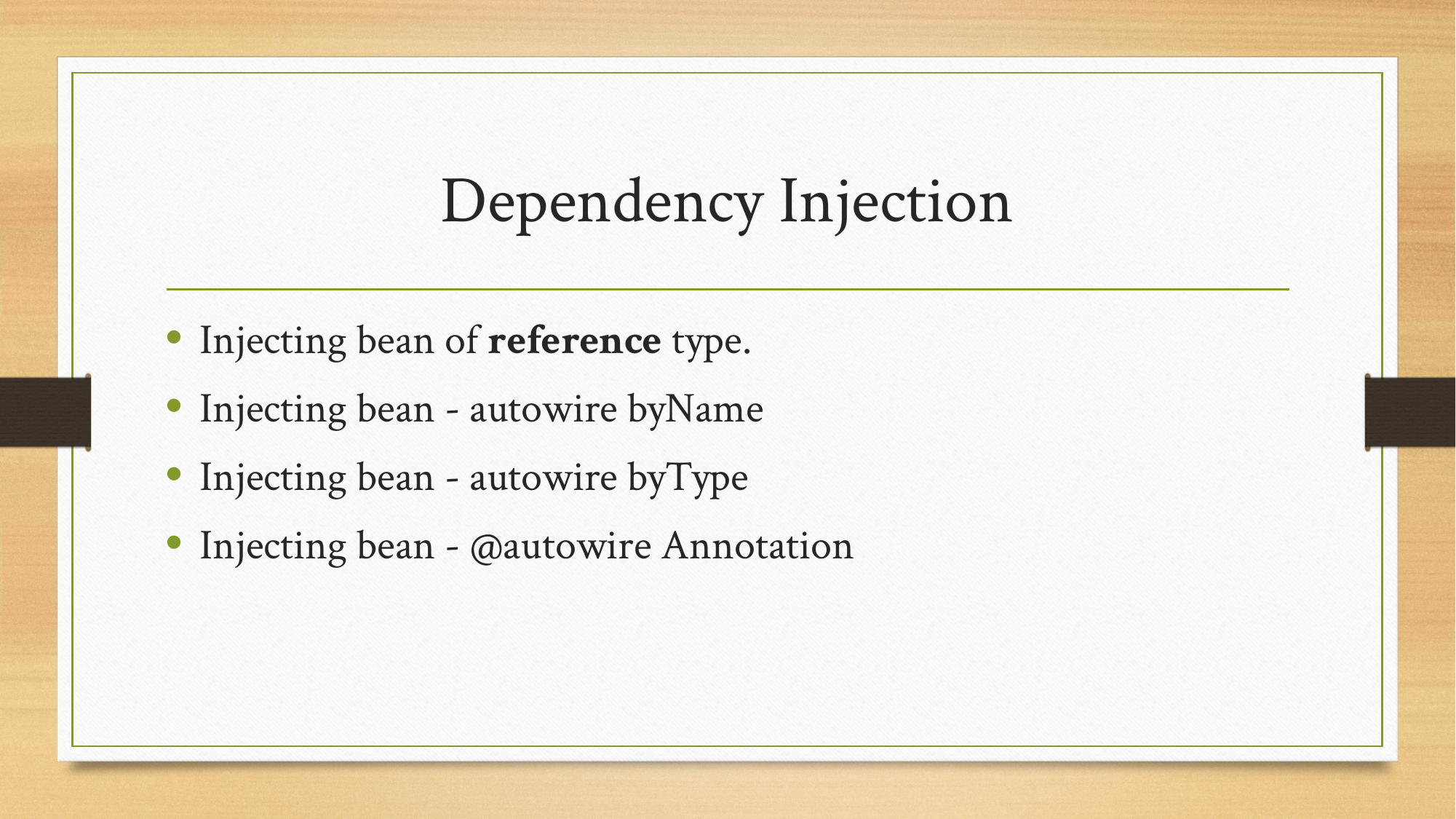

# Dependency Injection
Injecting bean of reference type.
Injecting bean - autowire byName
Injecting bean - autowire byType
Injecting bean - @autowire Annotation